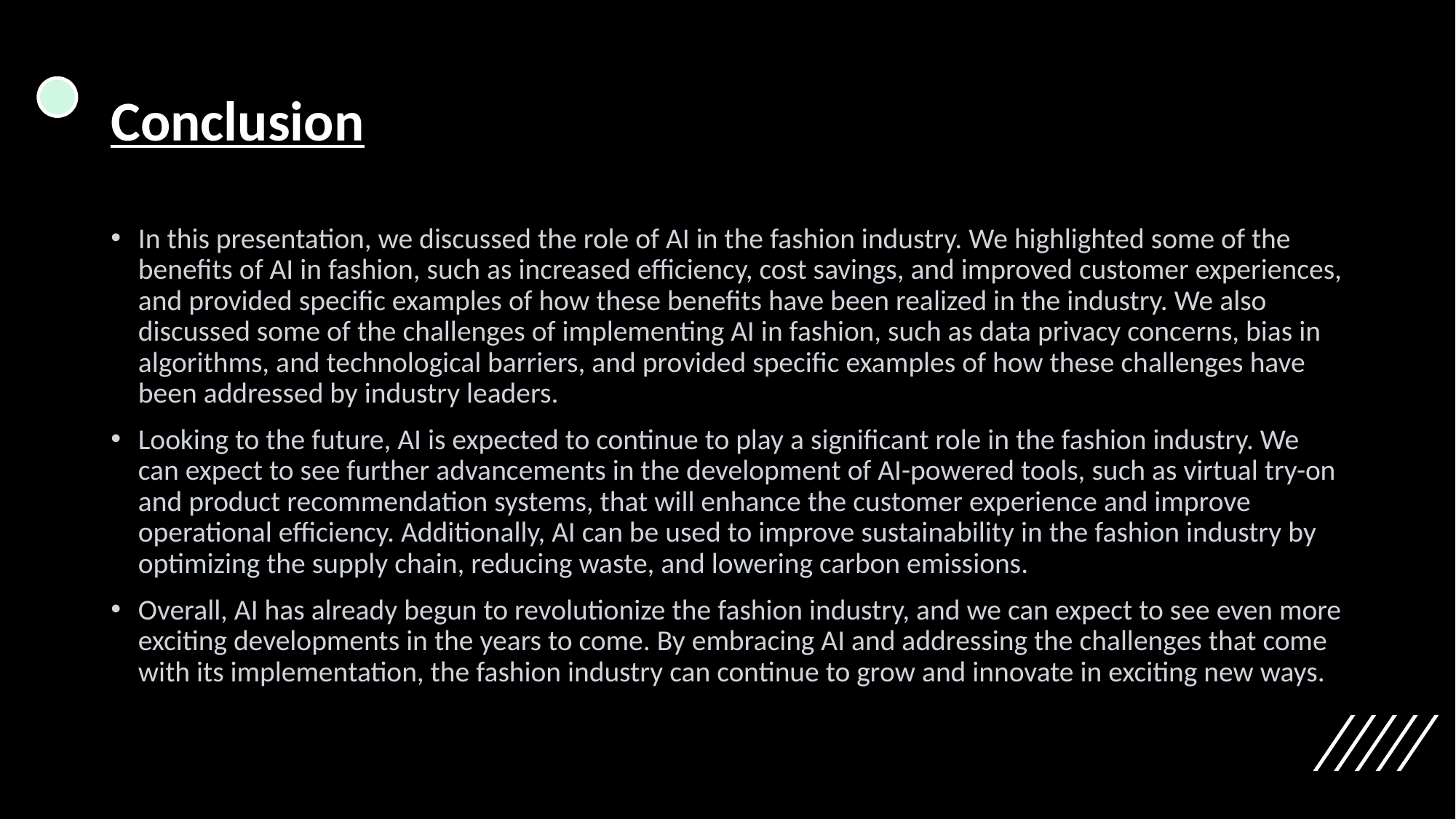

# Conclusion
In this presentation, we discussed the role of AI in the fashion industry. We highlighted some of the benefits of AI in fashion, such as increased efficiency, cost savings, and improved customer experiences, and provided specific examples of how these benefits have been realized in the industry. We also discussed some of the challenges of implementing AI in fashion, such as data privacy concerns, bias in algorithms, and technological barriers, and provided specific examples of how these challenges have been addressed by industry leaders.
Looking to the future, AI is expected to continue to play a significant role in the fashion industry. We can expect to see further advancements in the development of AI-powered tools, such as virtual try-on and product recommendation systems, that will enhance the customer experience and improve operational efficiency. Additionally, AI can be used to improve sustainability in the fashion industry by optimizing the supply chain, reducing waste, and lowering carbon emissions.
Overall, AI has already begun to revolutionize the fashion industry, and we can expect to see even more exciting developments in the years to come. By embracing AI and addressing the challenges that come with its implementation, the fashion industry can continue to grow and innovate in exciting new ways.